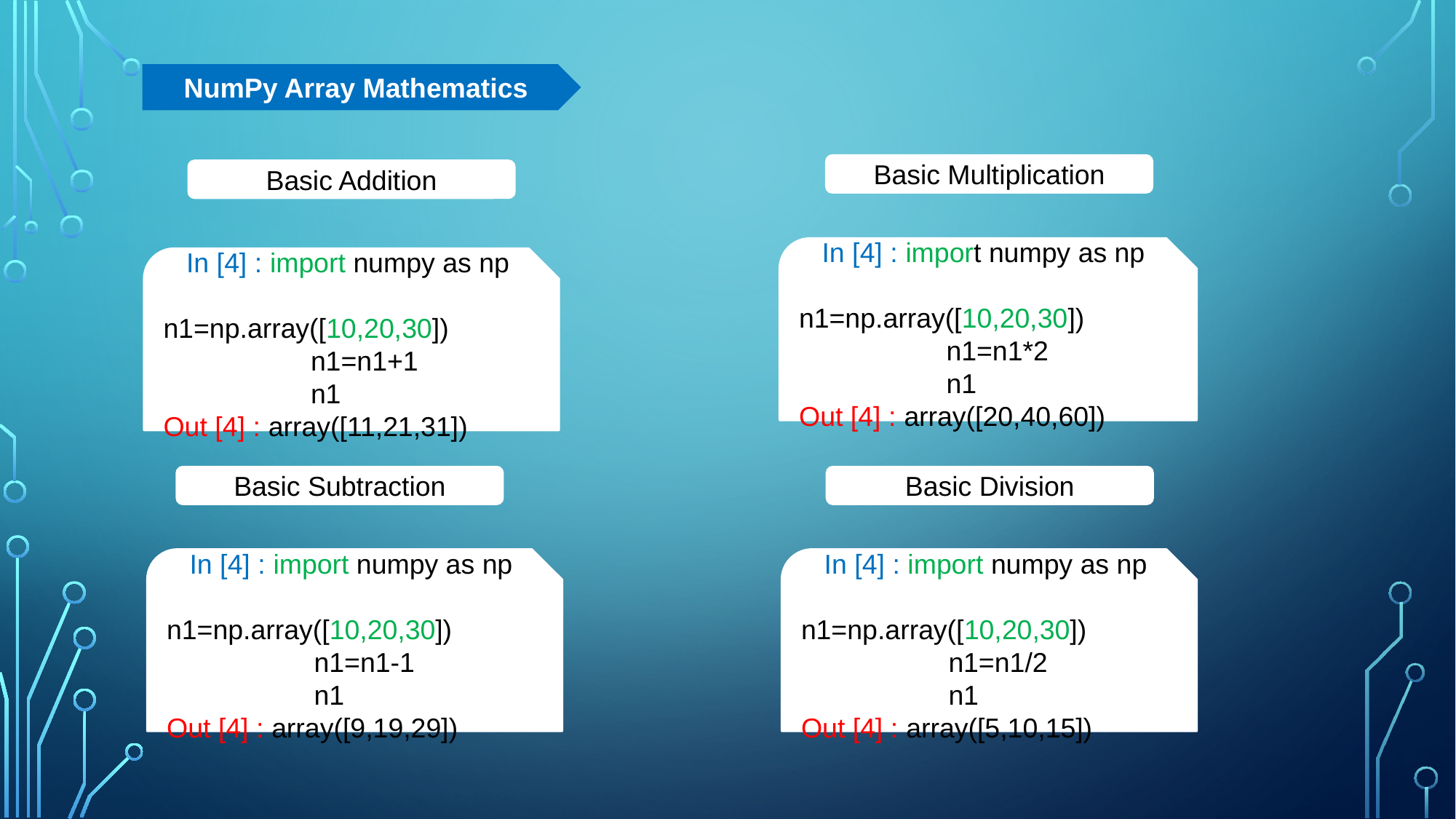

NumPy Array Mathematics
Basic Multiplication
Basic Addition
   In [4] : import numpy as np
	     n1=np.array([10,20,30])
	     n1=n1*2
	     n1
Out [4] : array([20,40,60])
   In [4] : import numpy as np
	     n1=np.array([10,20,30])
	     n1=n1+1
	     n1
Out [4] : array([11,21,31])
Basic Subtraction
Basic Division
   In [4] : import numpy as np
	     n1=np.array([10,20,30])
	     n1=n1/2
	     n1
Out [4] : array([5,10,15])
   In [4] : import numpy as np
	     n1=np.array([10,20,30])
	     n1=n1-1
	     n1
Out [4] : array([9,19,29])